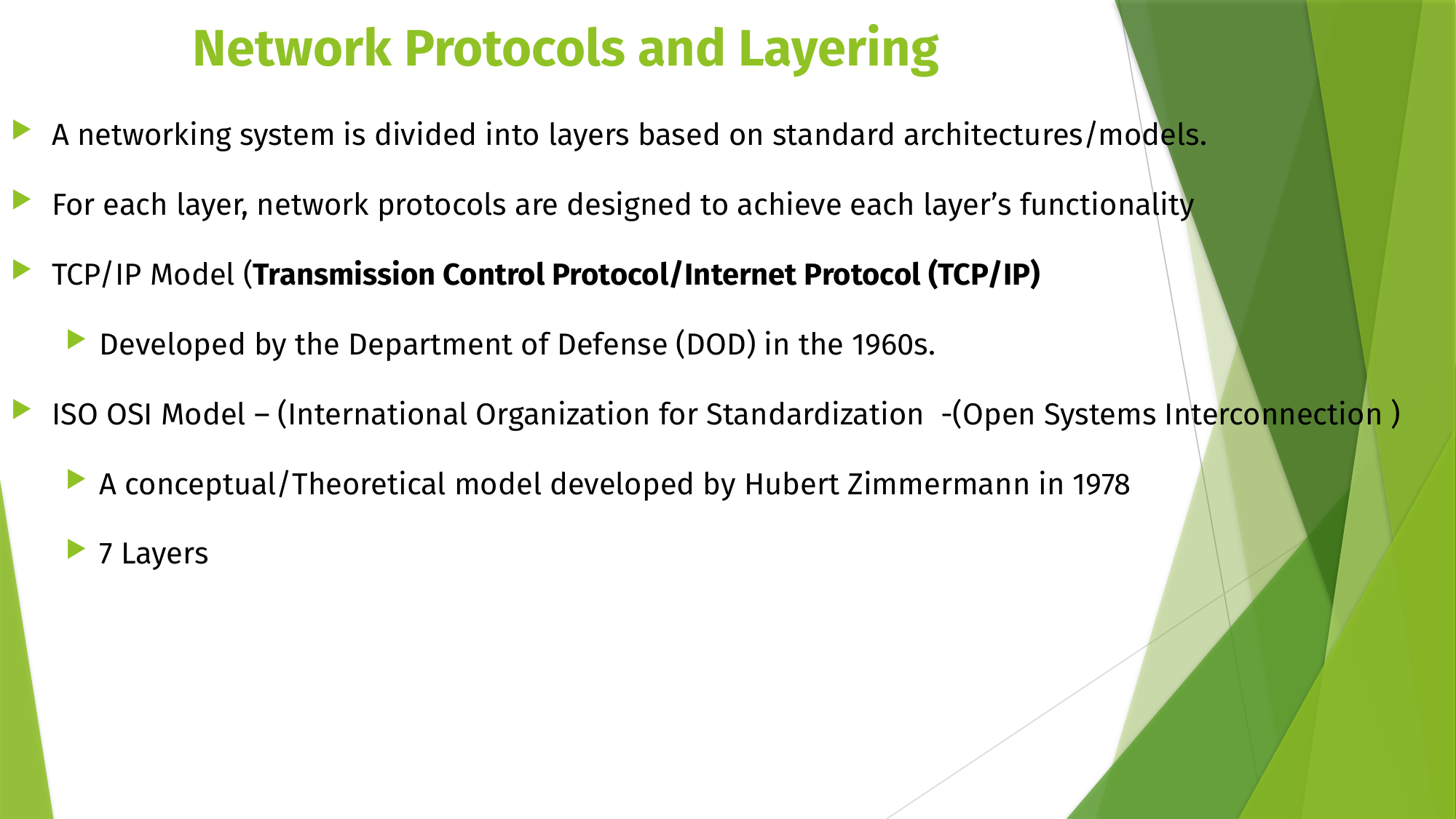

# Network Protocols and Layering
A networking system is divided into layers based on standard architectures/models.
For each layer, network protocols are designed to achieve each layer’s functionality
TCP/IP Model (Transmission Control Protocol/Internet Protocol (TCP/IP)
Developed by the Department of Defense (DOD) in the 1960s.
ISO OSI Model – (International Organization for Standardization  -(Open Systems Interconnection )
A conceptual/Theoretical model developed by Hubert Zimmermann in 1978
7 Layers